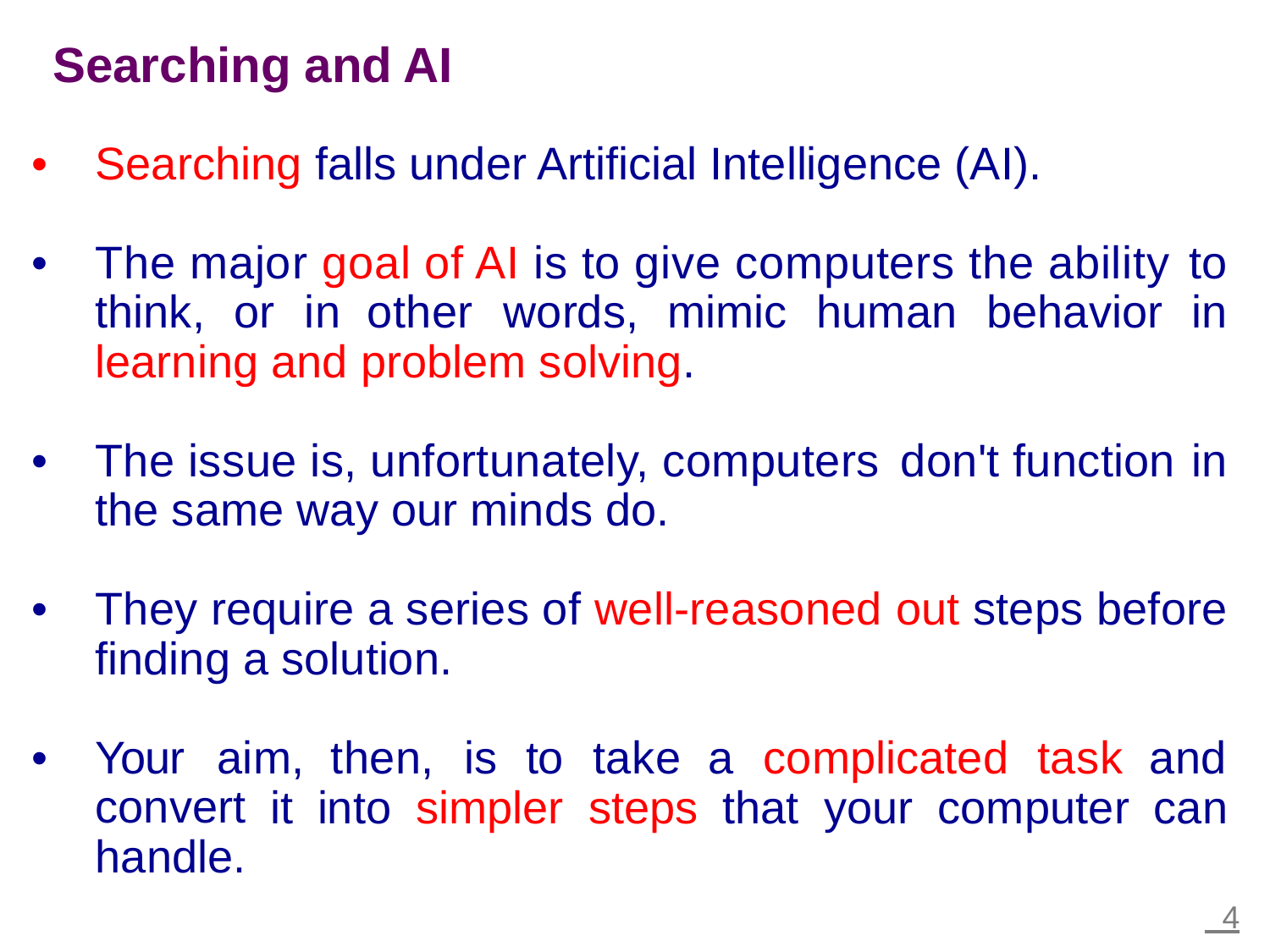

Searching and AI
•
Searching falls under Artificial Intelligence (AI).
•
The major goal of AI is to give computers the ability
to
in
think,
or
in  other
words,
mimic
human
behavior
learning and problem solving.
•
The issue is, unfortunately, computers
the same way our minds do.
don't function
in
•
They require a series of well-reasoned
finding a solution.
out steps before
•
Your
aim,  then,
is
to
take  a
complicated
task  and
convert
handle.
it
into
simpler
steps
that
your
computer
can
  4